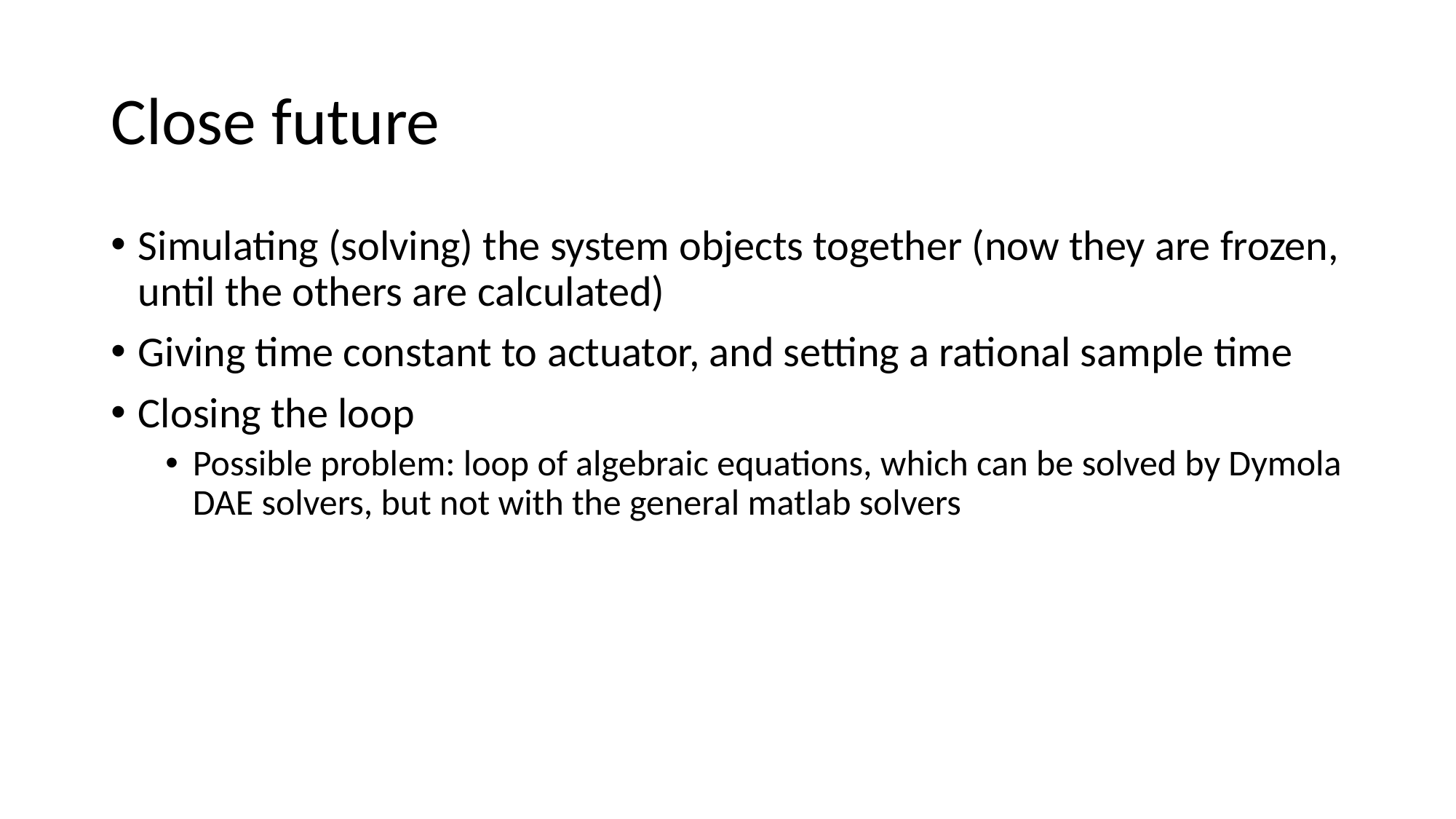

# Close future
Simulating (solving) the system objects together (now they are frozen, until the others are calculated)
Giving time constant to actuator, and setting a rational sample time
Closing the loop
Possible problem: loop of algebraic equations, which can be solved by Dymola DAE solvers, but not with the general matlab solvers